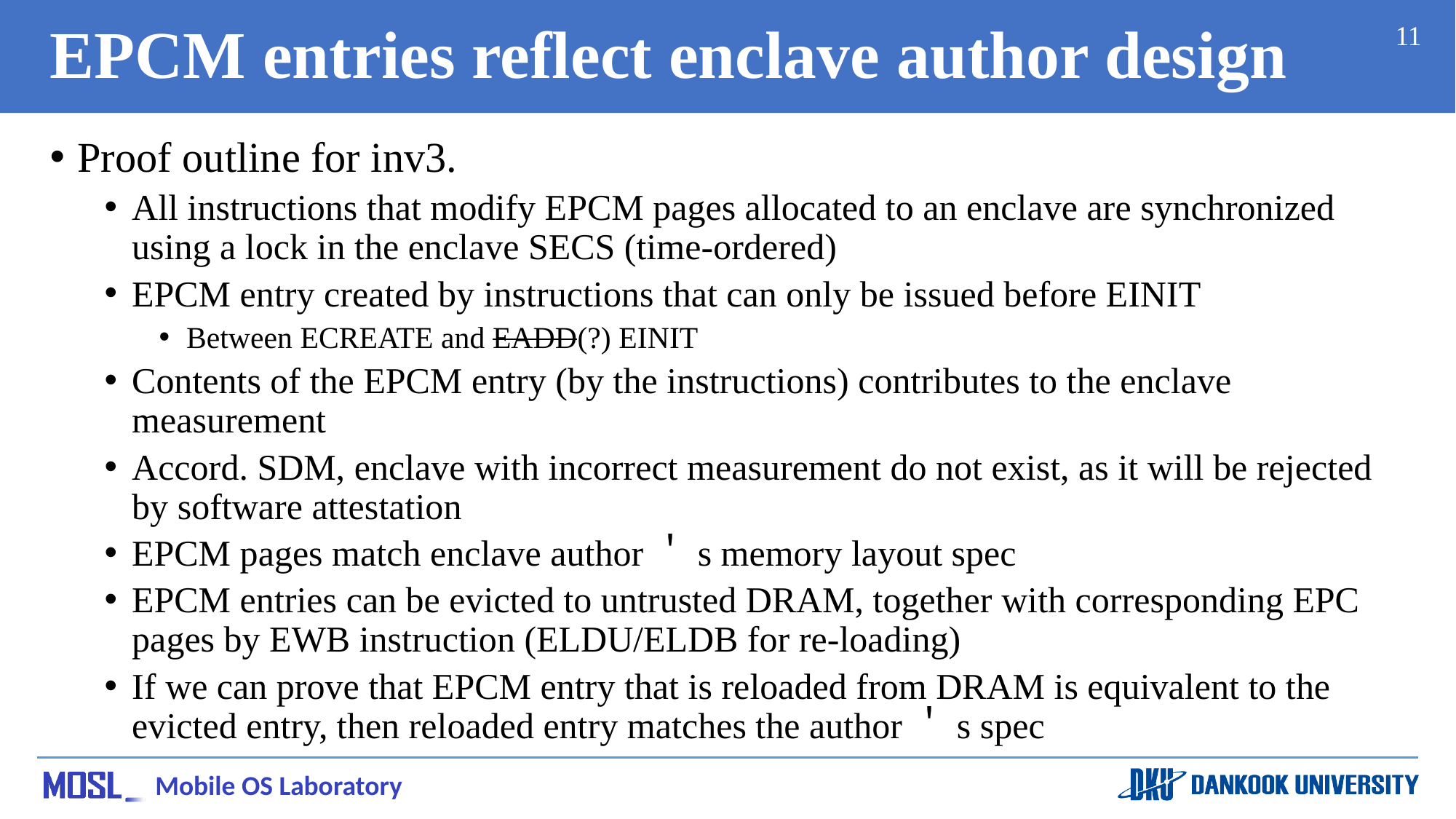

# EPCM entries reflect enclave author design
11
Proof outline for inv3.
All instructions that modify EPCM pages allocated to an enclave are synchronized using a lock in the enclave SECS (time-ordered)
EPCM entry created by instructions that can only be issued before EINIT
Between ECREATE and EADD(?) EINIT
Contents of the EPCM entry (by the instructions) contributes to the enclave measurement
Accord. SDM, enclave with incorrect measurement do not exist, as it will be rejected by software attestation
EPCM pages match enclave author＇s memory layout spec
EPCM entries can be evicted to untrusted DRAM, together with corresponding EPC pages by EWB instruction (ELDU/ELDB for re-loading)
If we can prove that EPCM entry that is reloaded from DRAM is equivalent to the evicted entry, then reloaded entry matches the author＇s spec